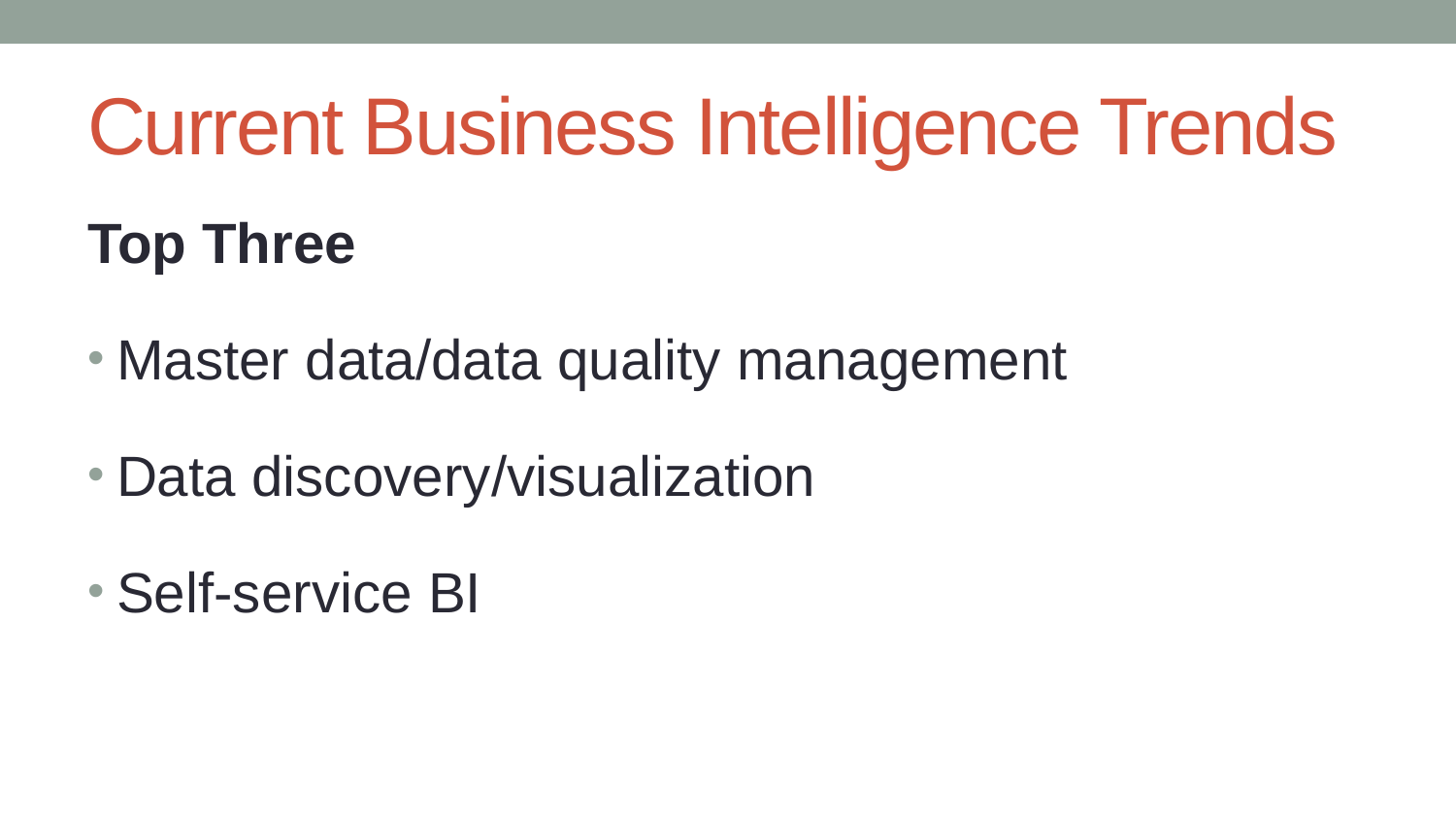

# Current Business Intelligence Trends
Top Three
Master data/data quality management
Data discovery/visualization
Self-service BI